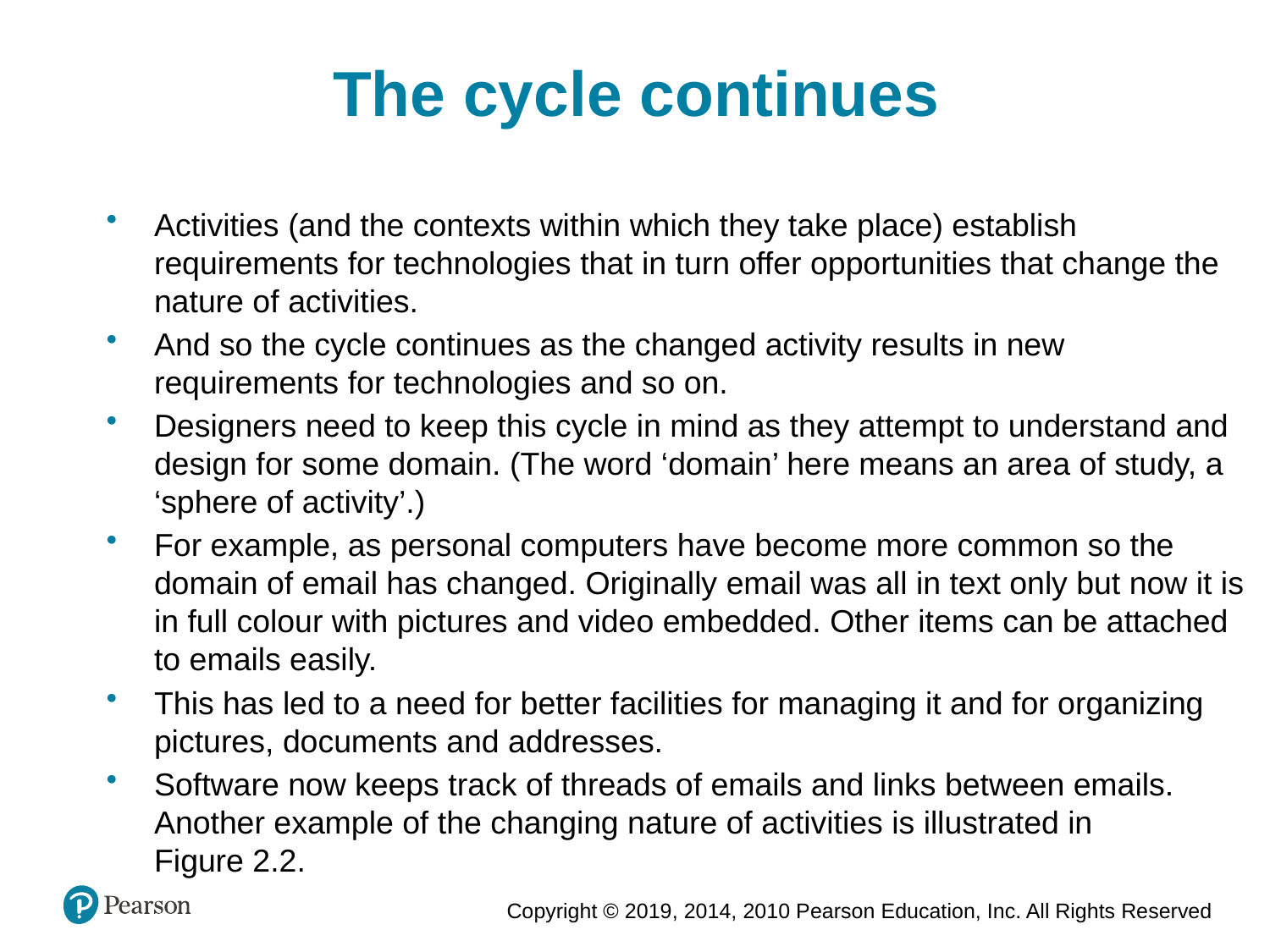

The cycle continues
Activities (and the contexts within which they take place) establish requirements for technologies that in turn offer opportunities that change the nature of activities.
And so the cycle continues as the changed activity results in new requirements for technologies and so on.
Designers need to keep this cycle in mind as they attempt to understand and design for some domain. (The word ‘domain’ here means an area of study, a ‘sphere of activity’.)
For example, as personal computers have become more common so the domain of email has changed. Originally email was all in text only but now it is in full colour with pictures and video embedded. Other items can be attached to emails easily.
This has led to a need for better facilities for managing it and for organizing pictures, documents and addresses.
Software now keeps track of threads of emails and links between emails. Another example of the changing nature of activities is illustrated in
Figure 2.2.